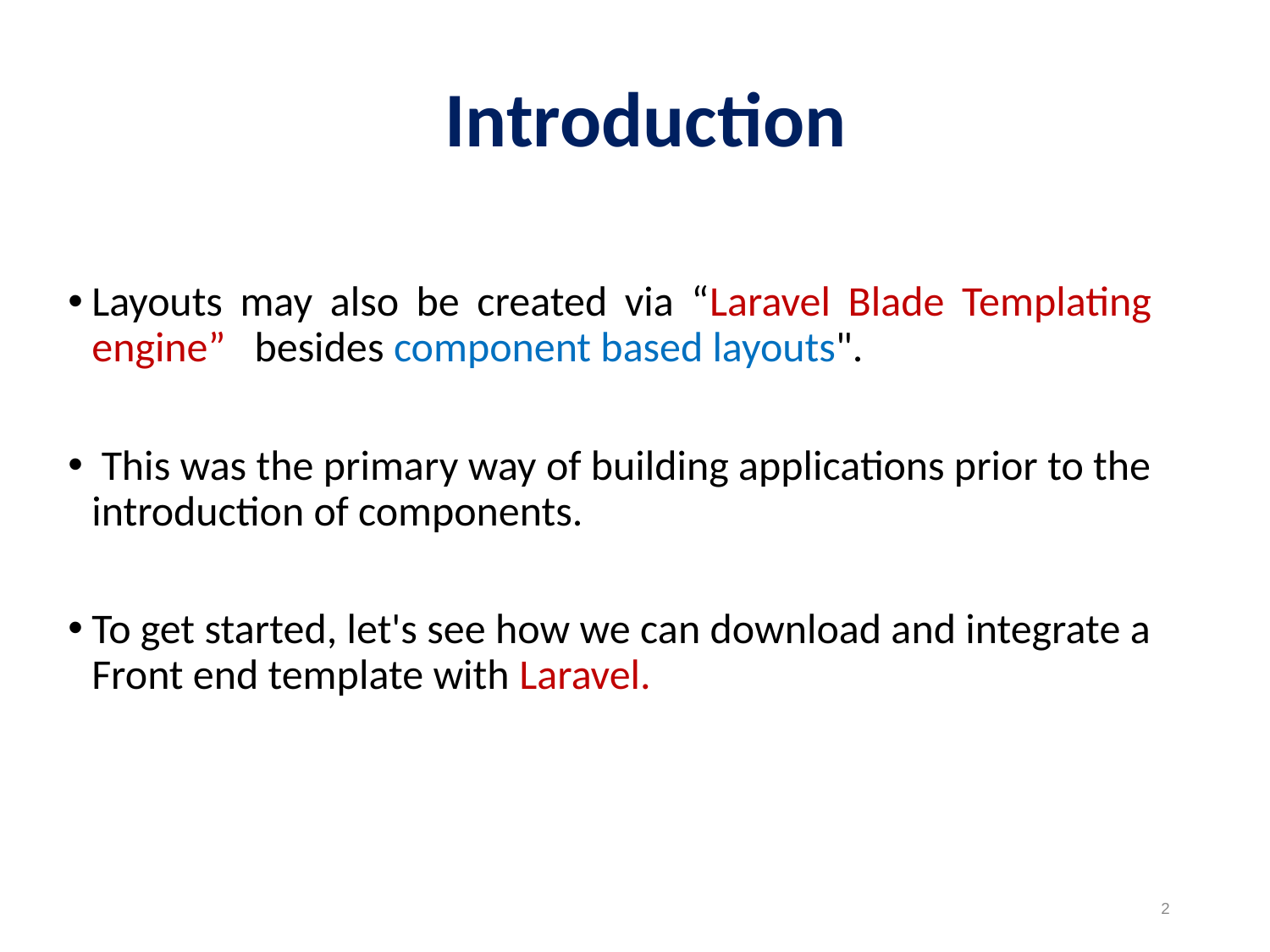

Introduction

Layouts may also be created via “Laravel Blade Templating engine”   besides component based layouts".

 This was the primary way of building applications prior to the introduction of components.

To get started, let's see how we can download and integrate a Front end template with Laravel.

2